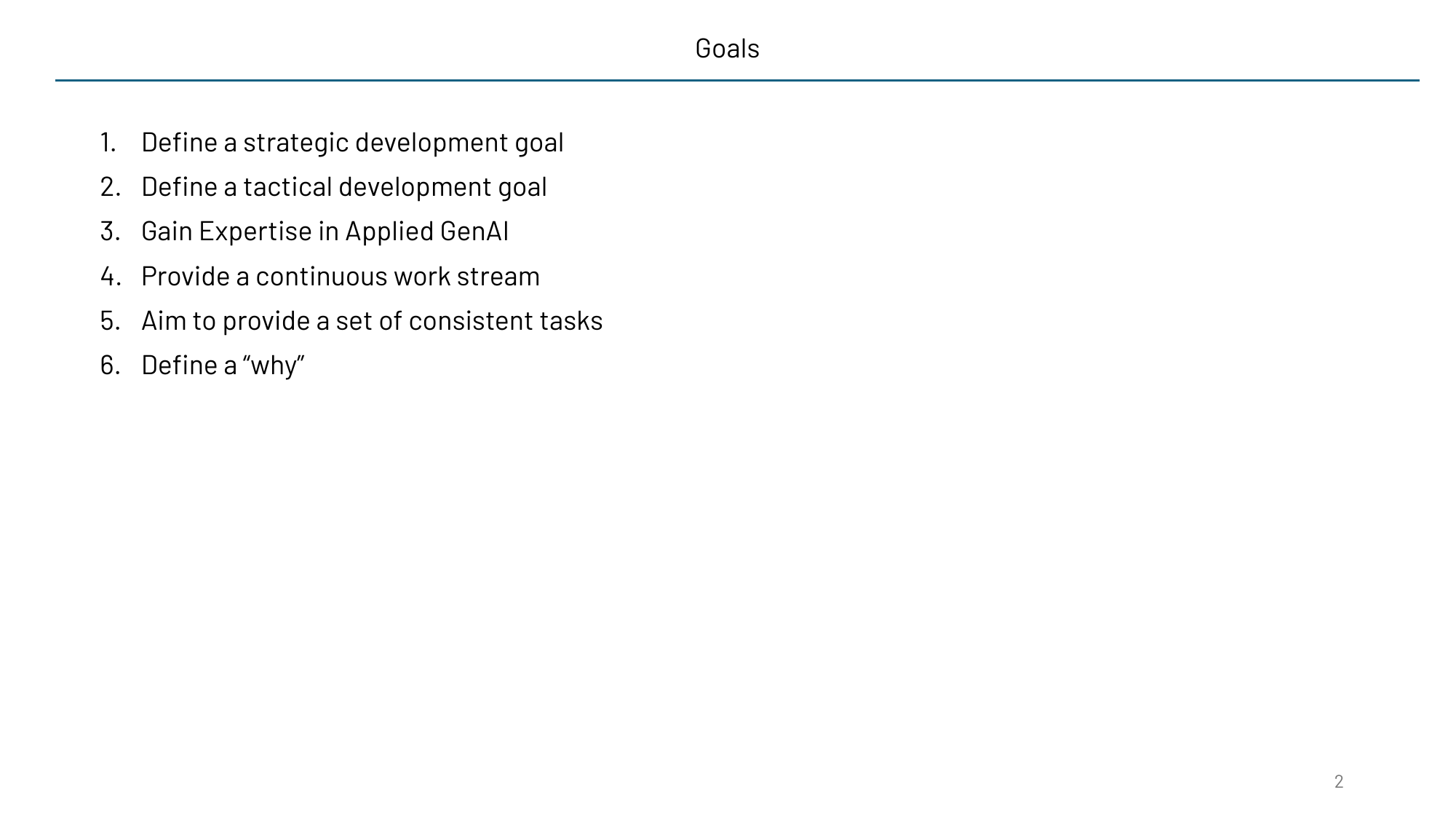

# Goals
Define a strategic development goal
Define a tactical development goal
Gain Expertise in Applied GenAI
Provide a continuous work stream
Aim to provide a set of consistent tasks
Define a “why”
2